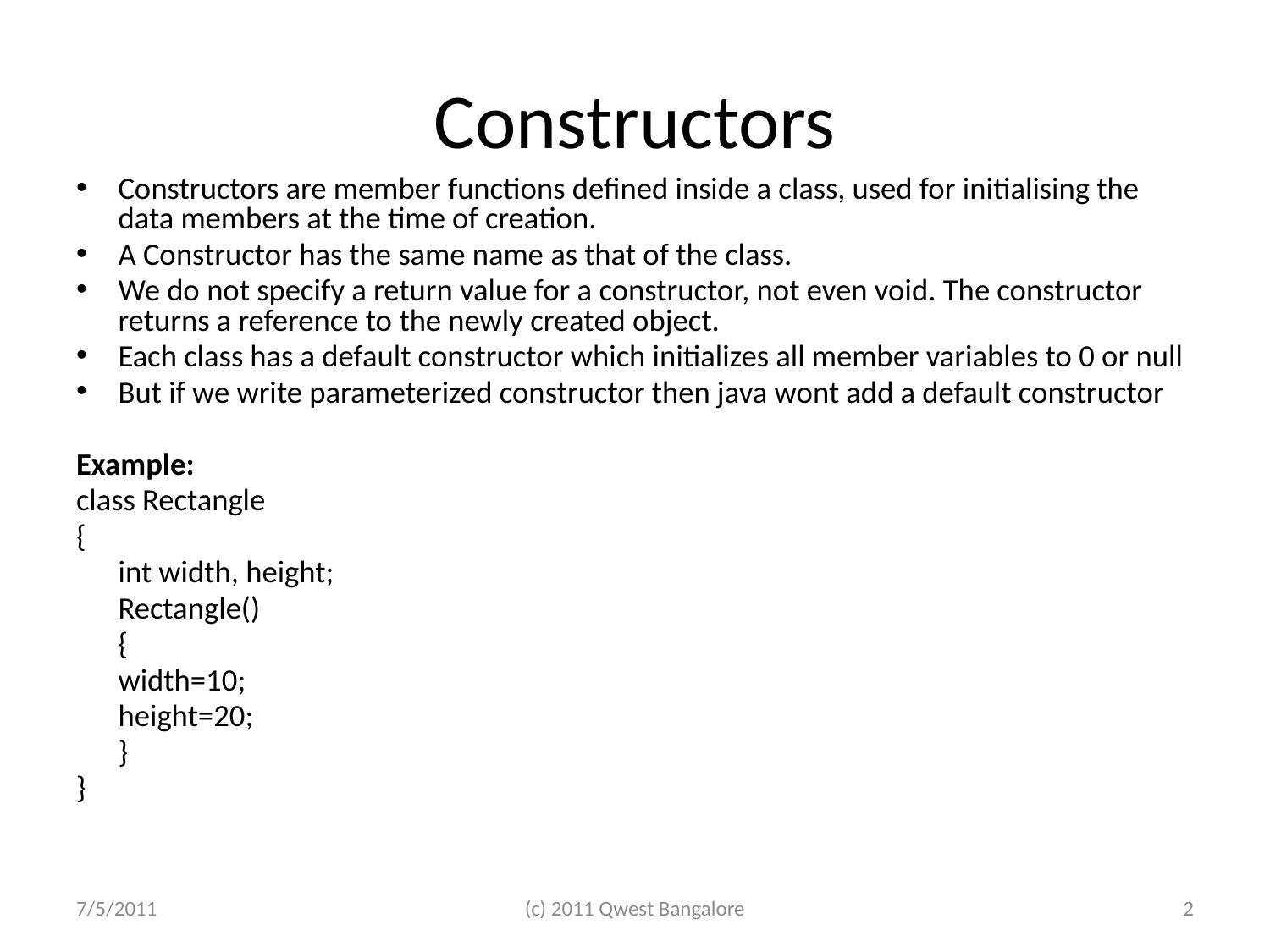

# Constructors
Constructors are member functions defined inside a class, used for initialising the data members at the time of creation.
A Constructor has the same name as that of the class.
We do not specify a return value for a constructor, not even void. The constructor returns a reference to the newly created object.
Each class has a default constructor which initializes all member variables to 0 or null
But if we write parameterized constructor then java wont add a default constructor

Example:
class Rectangle
{
	int width, height;
	Rectangle()
	{
		width=10;
		height=20;
	}
}
7/5/2011
(c) 2011 Qwest Bangalore
2